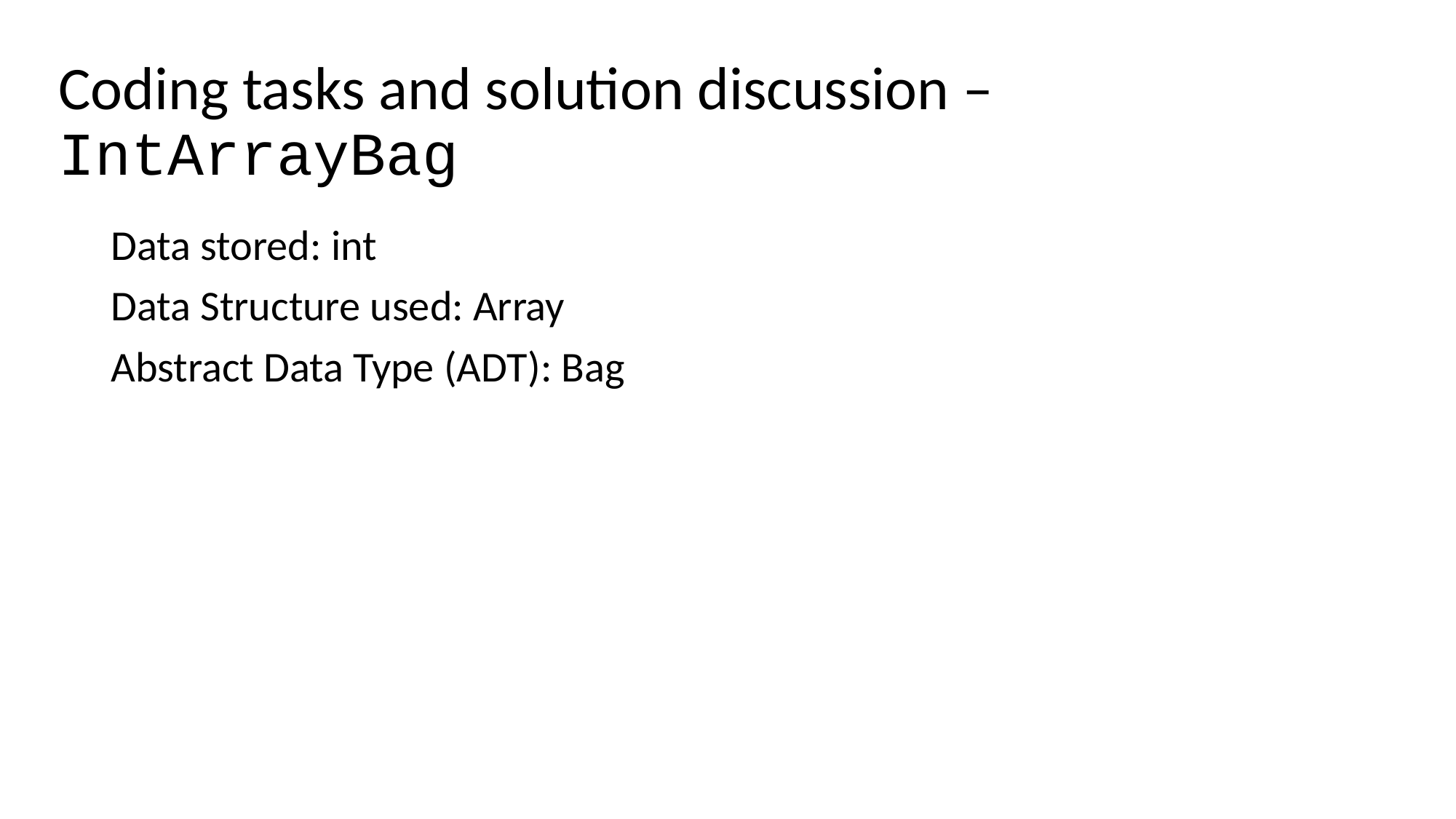

# Coding tasks and solution discussion – IntArrayBag
Data stored: int
Data Structure used: Array
Abstract Data Type (ADT): Bag